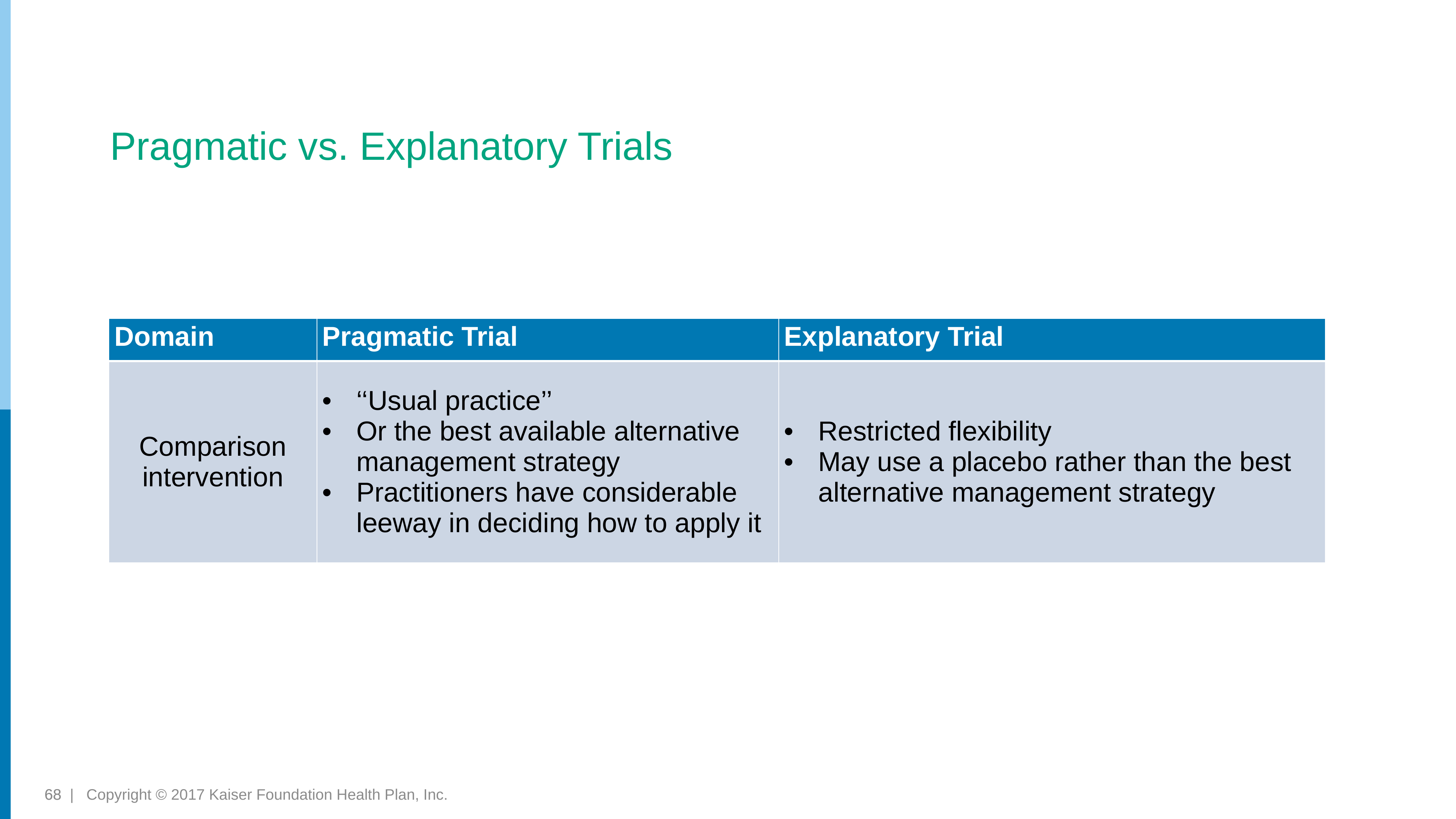

# Pragmatic vs. Explanatory Trials
| Domain | Pragmatic Trial | Explanatory Trial |
| --- | --- | --- |
| Comparison intervention | ‘‘Usual practice’’ Or the best available alternative management strategy Practitioners have considerable leeway in deciding how to apply it | Restricted flexibility May use a placebo rather than the best alternative management strategy |
68